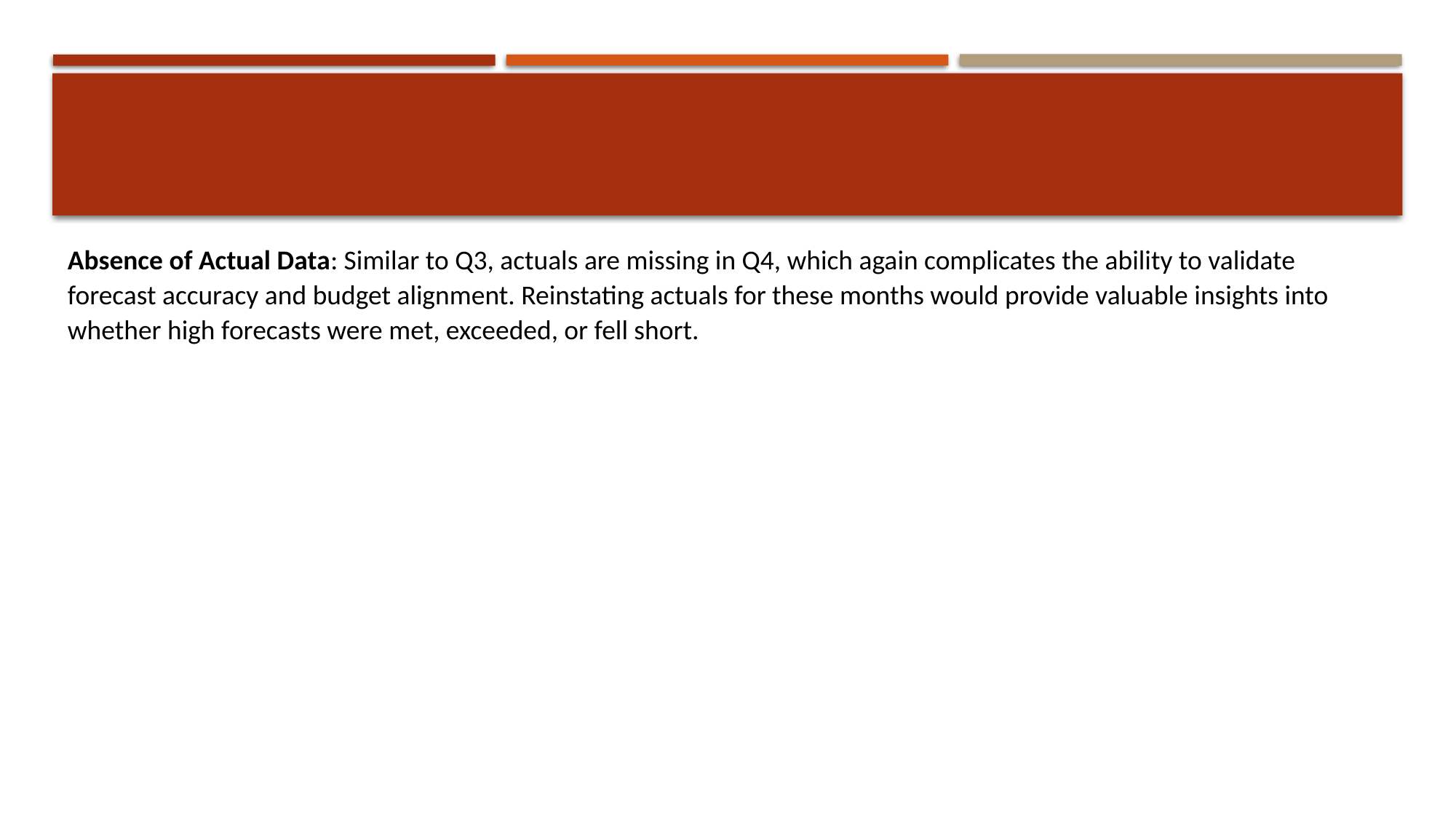

Absence of Actual Data: Similar to Q3, actuals are missing in Q4, which again complicates the ability to validate forecast accuracy and budget alignment. Reinstating actuals for these months would provide valuable insights into whether high forecasts were met, exceeded, or fell short.